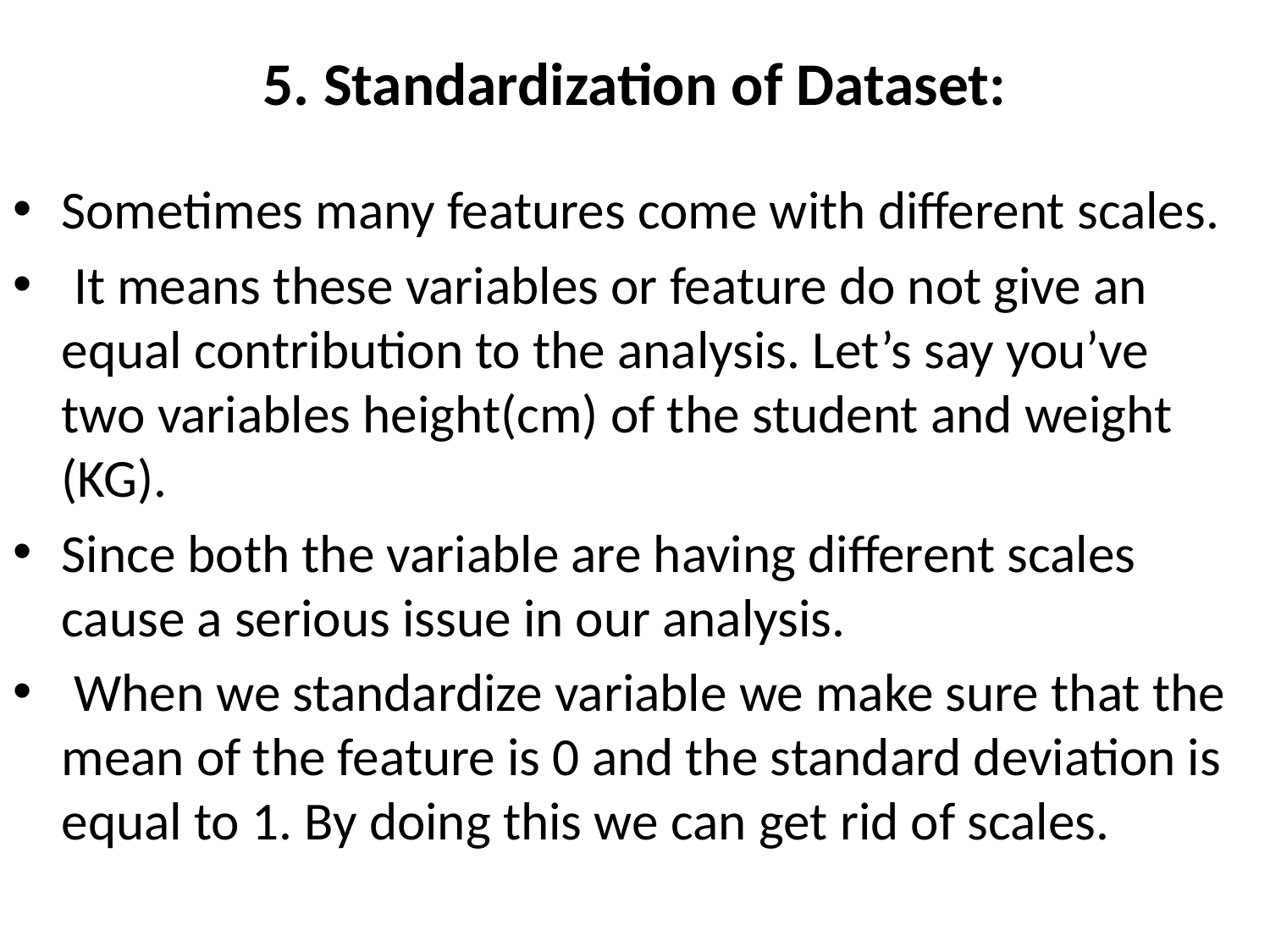

# 5. Standardization of Dataset:
Sometimes many features come with different scales.
 It means these variables or feature do not give an equal contribution to the analysis. Let’s say you’ve two variables height(cm) of the student and weight (KG).
Since both the variable are having different scales cause a serious issue in our analysis.
 When we standardize variable we make sure that the mean of the feature is 0 and the standard deviation is equal to 1. By doing this we can get rid of scales.